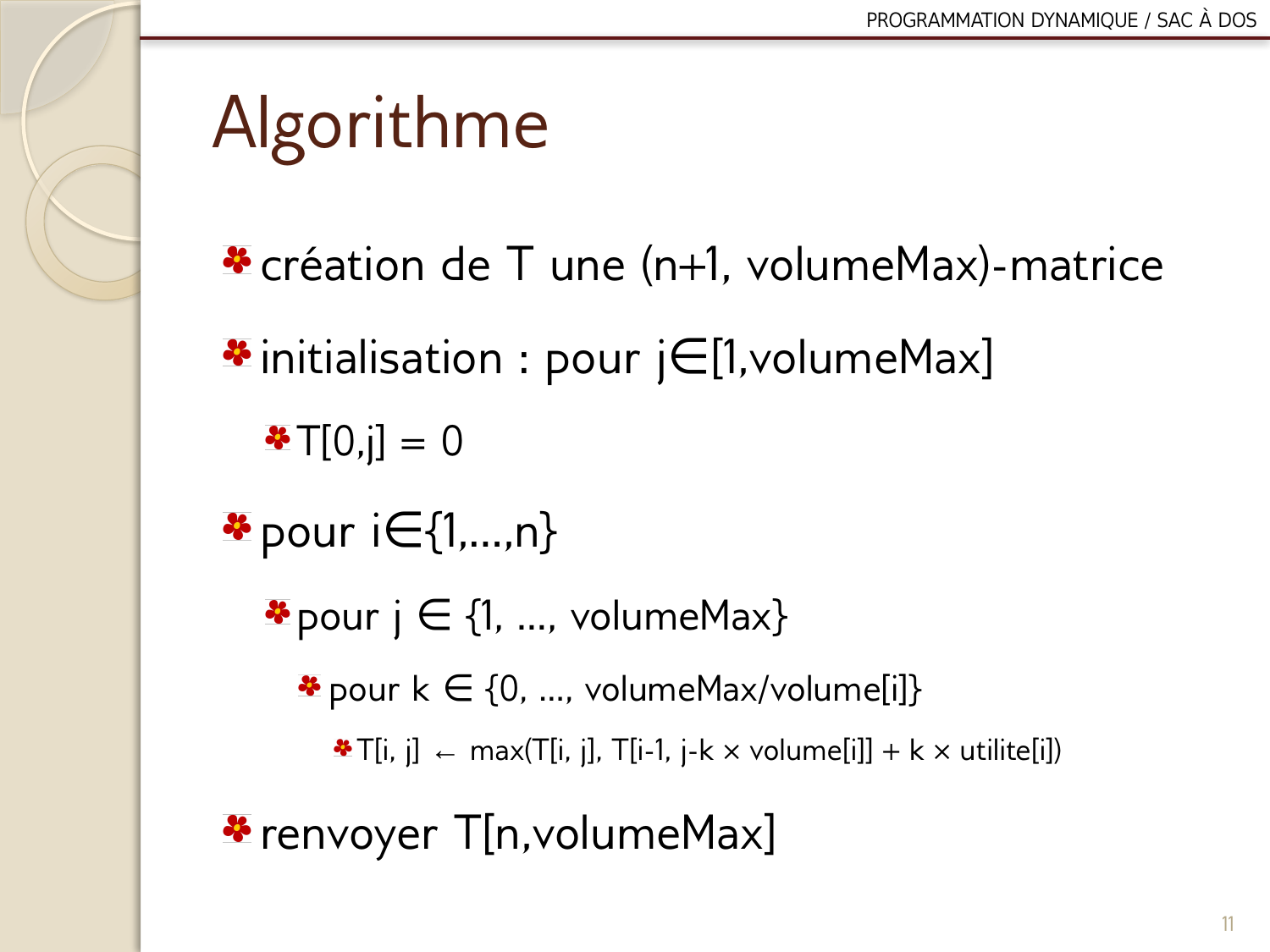

Programmation dynamique / Sac à dos
# Algorithme
création de T une (n+1, volumeMax)-matrice
initialisation : pour j∈[1,volumeMax]
T[0,j] = 0
pour i∈{1,…,n}
pour j ∈ {1, …, volumeMax}
pour k ∈ {0, …, volumeMax/volume[i]}
T[i, j] ← max(T[i, j], T[i-1, j-k × volume[i]] + k × utilite[i])
renvoyer T[n,volumeMax]
11